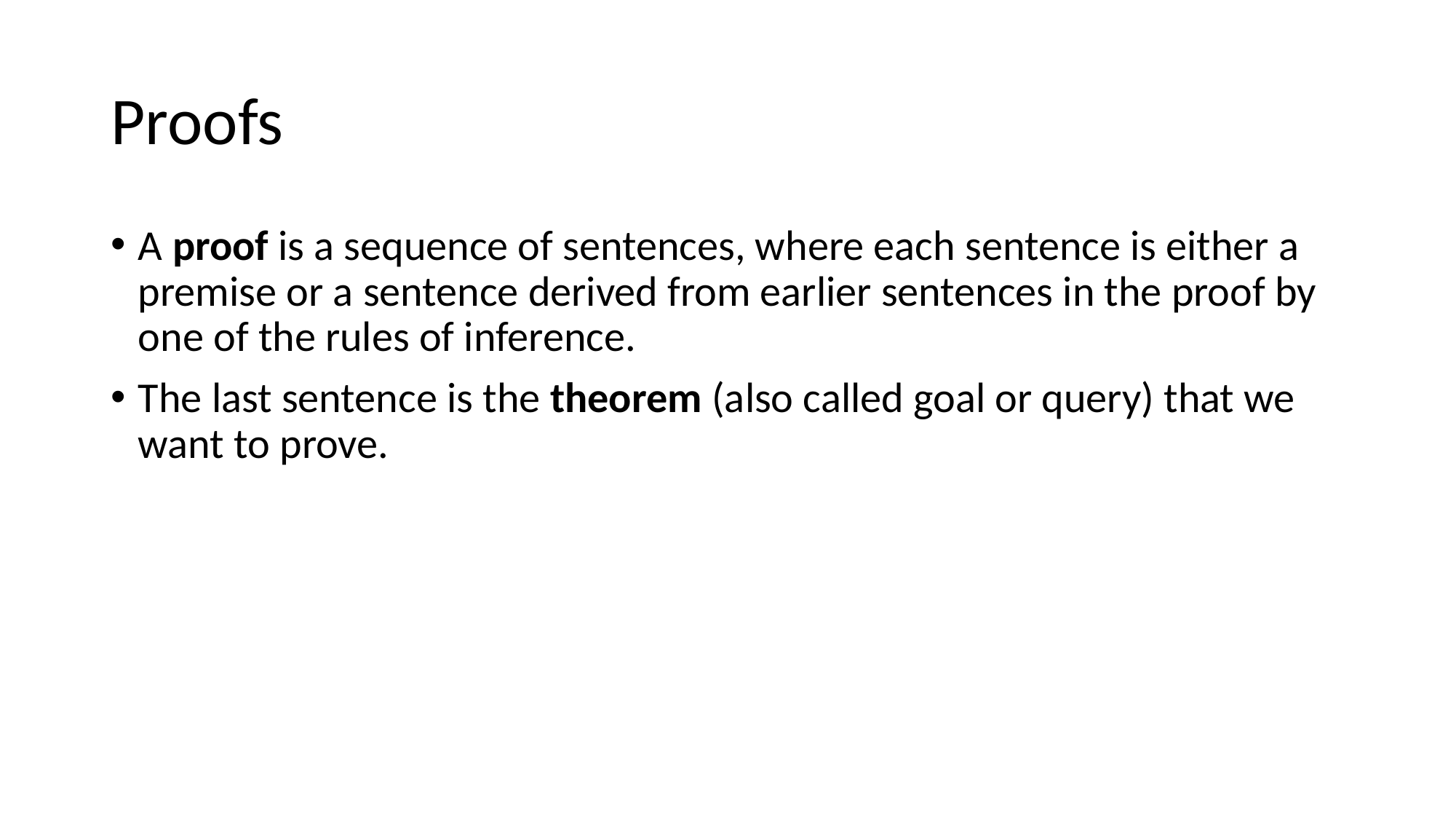

# Proofs
A proof is a sequence of sentences, where each sentence is either a premise or a sentence derived from earlier sentences in the proof by one of the rules of inference.
The last sentence is the theorem (also called goal or query) that we want to prove.